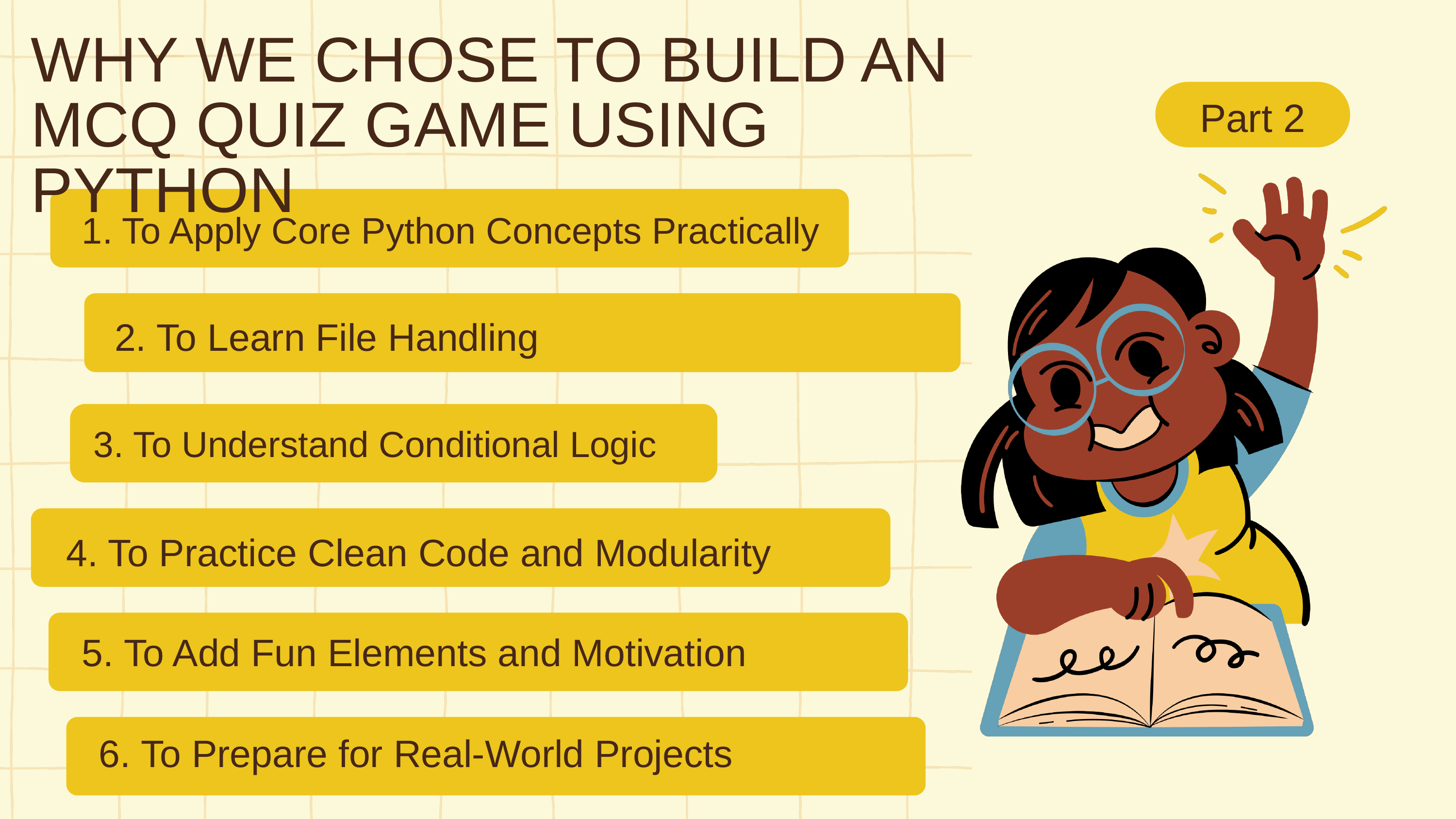

WHY WE CHOSE TO BUILD AN MCQ QUIZ GAME USING PYTHON

Part 2

1. To Apply Core Python Concepts Practically

2. To Learn File Handling

3. To Understand Conditional Logic

4. To Practice Clean Code and Modularity

5. To Add Fun Elements and Motivation

6. To Prepare for Real-World Projects